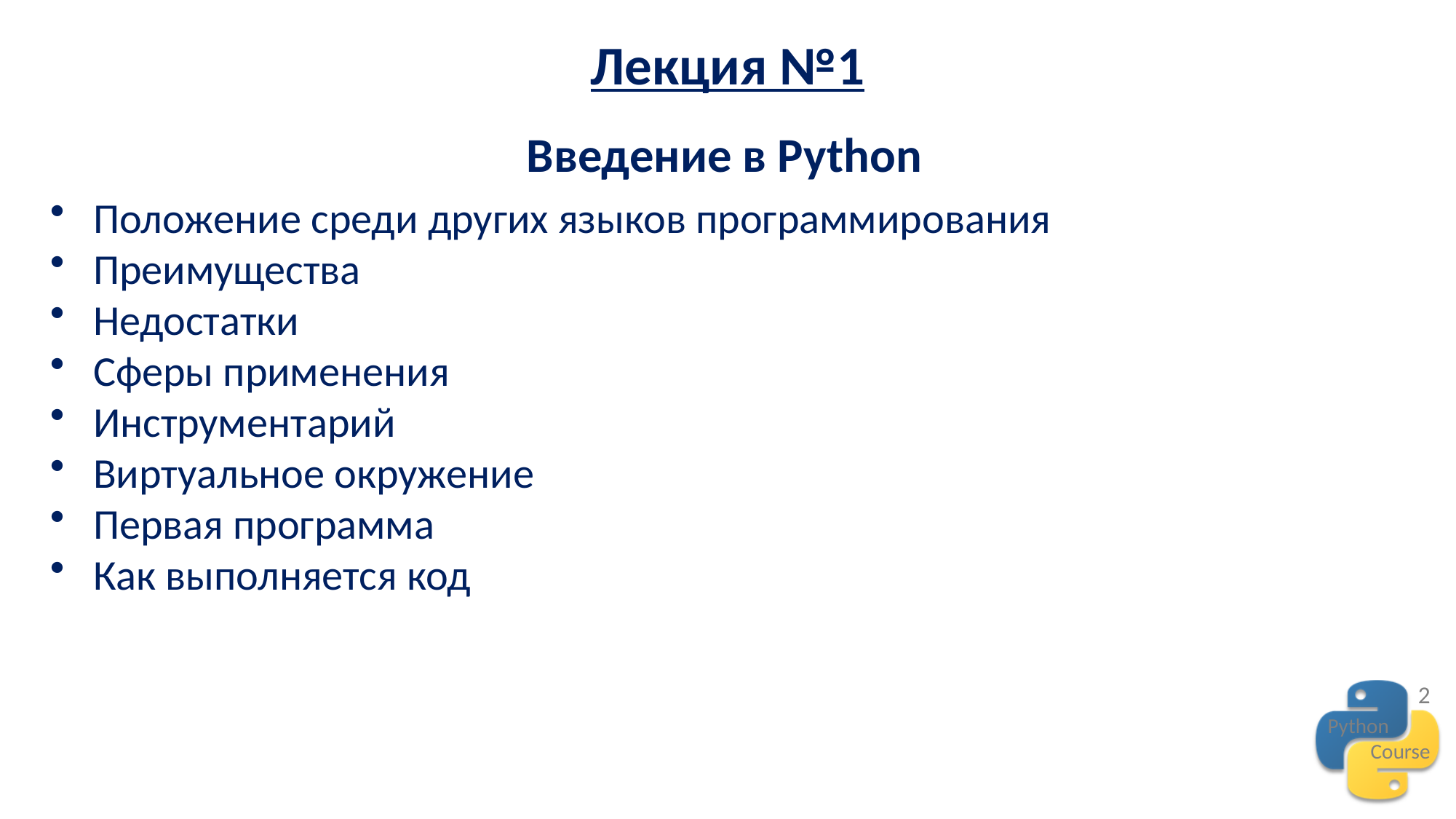

Лекция №1
Введение в Python
Положение среди других языков программирования
Преимущества
Недостатки
Сферы применения
Инструментарий
Виртуальное окружение
Первая программа
Как выполняется код